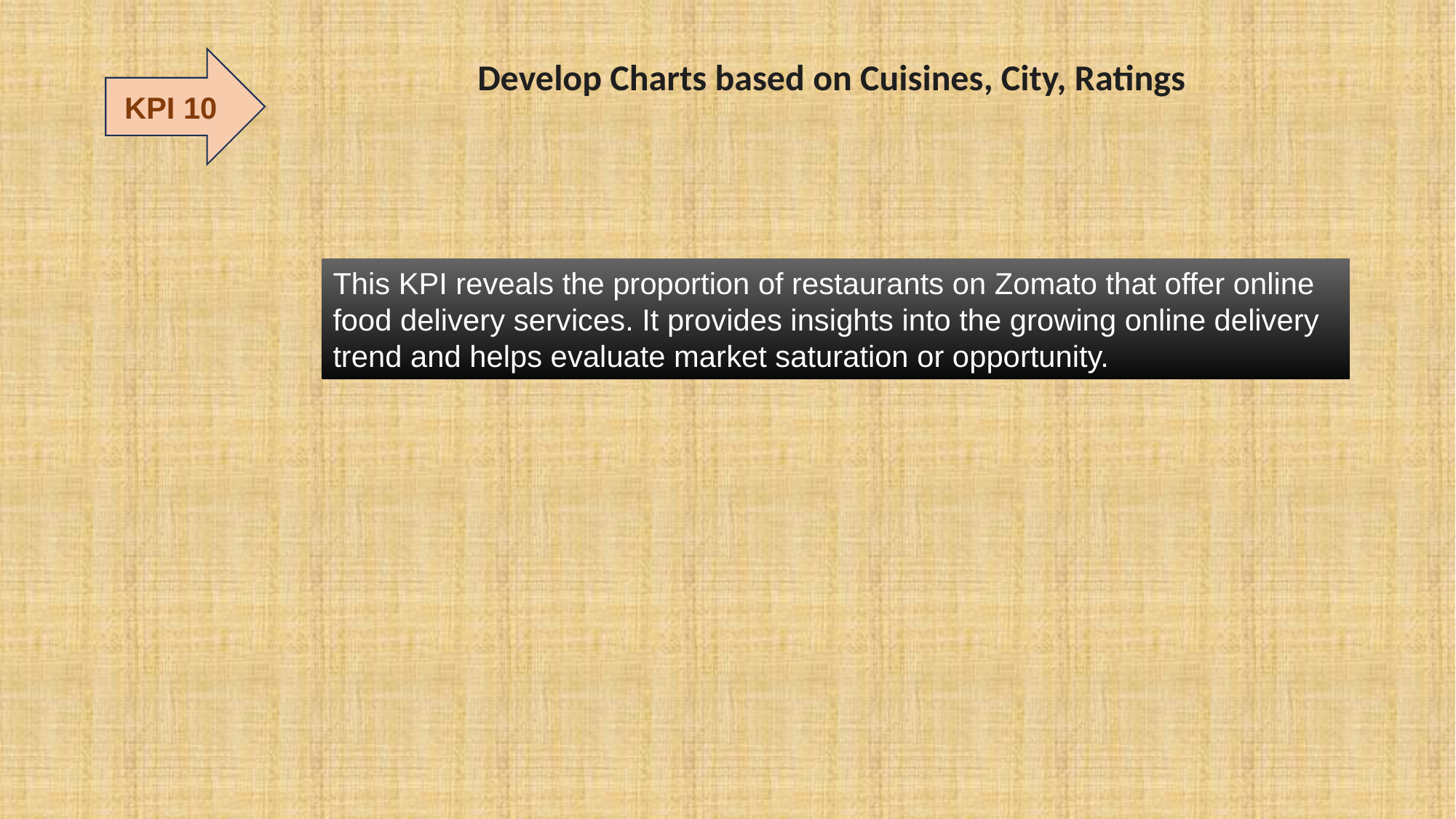

KPI 10
Develop Charts based on Cuisines, City, Ratings
This KPI reveals the proportion of restaurants on Zomato that offer online food delivery services. It provides insights into the growing online delivery trend and helps evaluate market saturation or opportunity.